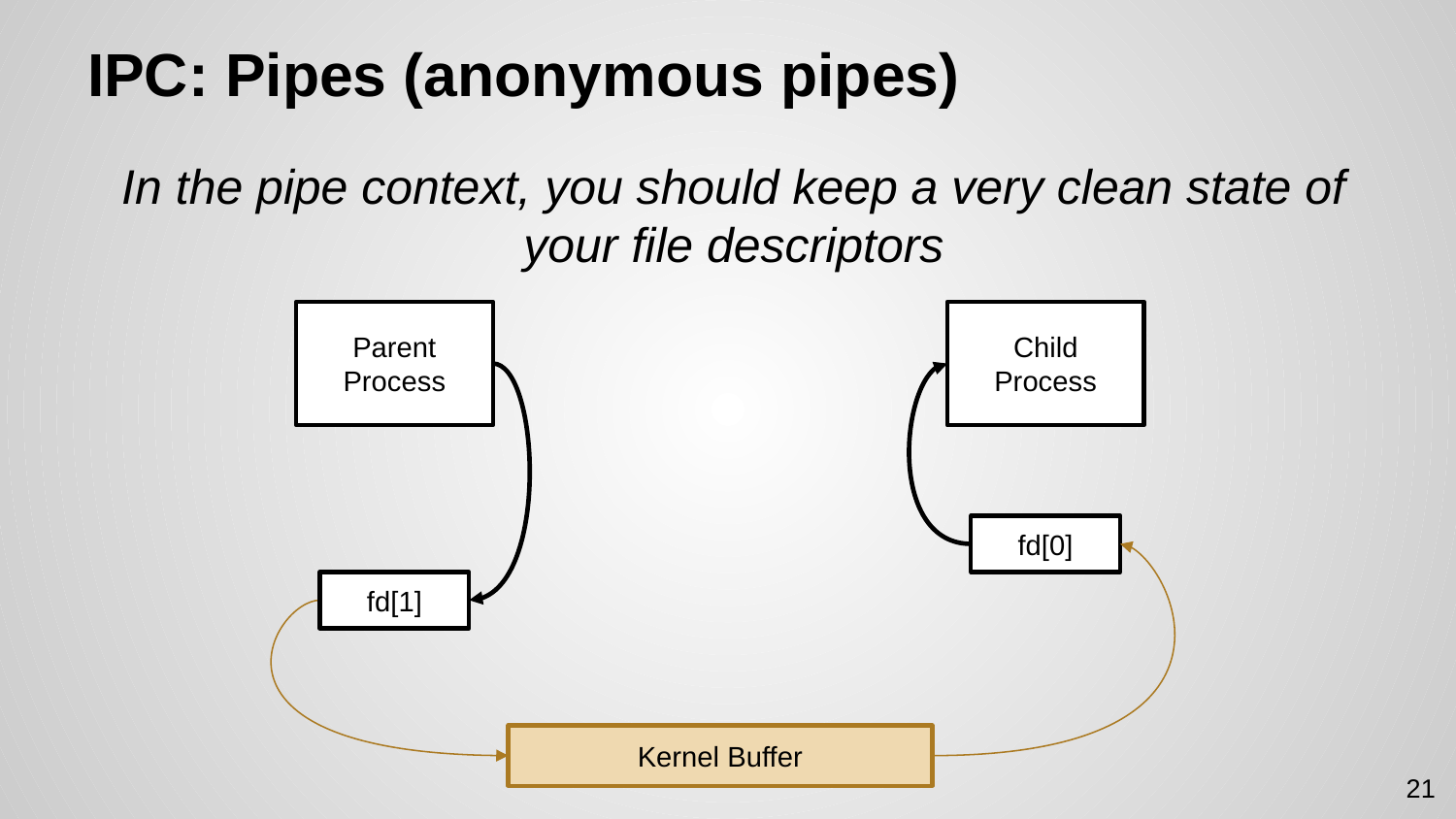

# IPC: Pipes (anonymous pipes)
In the pipe context, you should keep a very clean state of your file descriptors
Parent
Process
Child
Process
fd[0]
fd[1]
Kernel Buffer
21